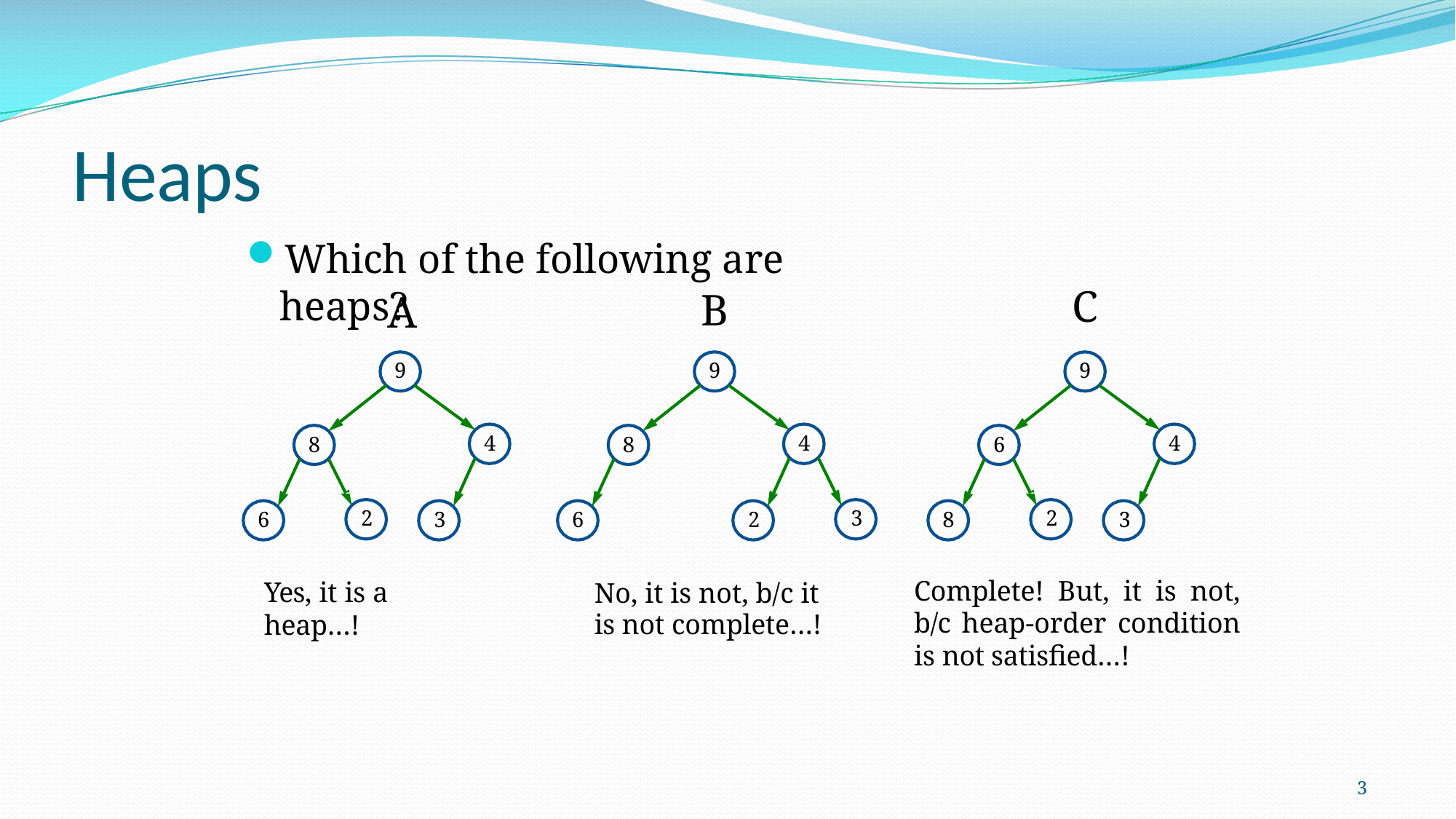

# Heaps
Which of the following are heaps?
C
9
B
9
A
9

4
4
4
8
8
6

2
3
2
6
3
6
2
8
3
Yes, it is a heap…!
No, it is not, b/c it is not complete…!
Complete! But, it is not, b/c heap-order condition is not satisfied…!
3